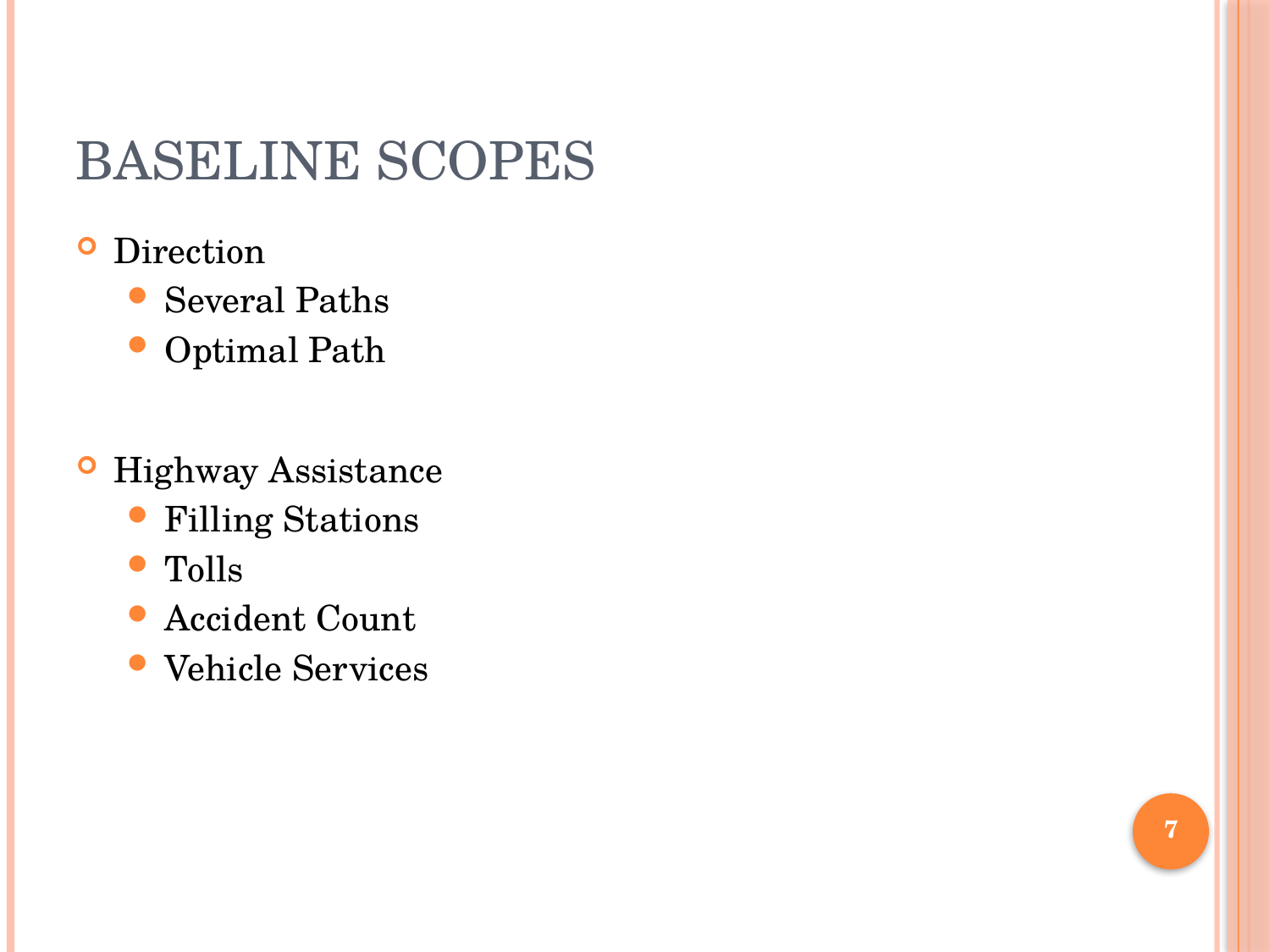

# Baseline Scopes
Direction
Several Paths
Optimal Path

Highway Assistance
Filling Stations
Tolls
Accident Count
Vehicle Services
7